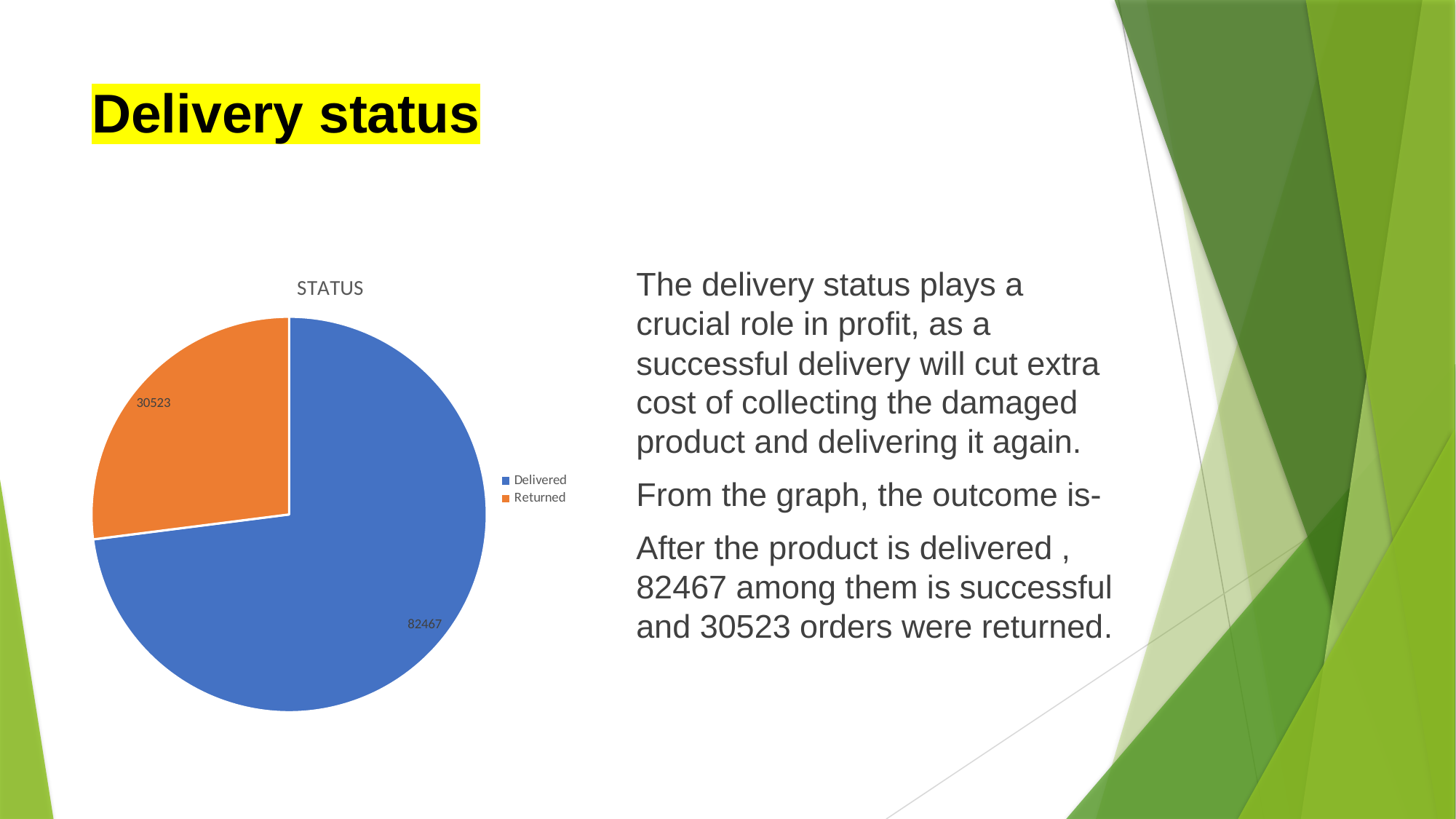

# Delivery status

### Chart: STATUS

| Category | Total |
|---|---|
| Delivered | 82467.0 |
| Returned | 30523.0 |
The delivery status plays a crucial role in profit, as a successful delivery will cut extra cost of collecting the damaged product and delivering it again.
From the graph, the outcome is-
After the product is delivered , 82467 among them is successful and 30523 orders were returned.